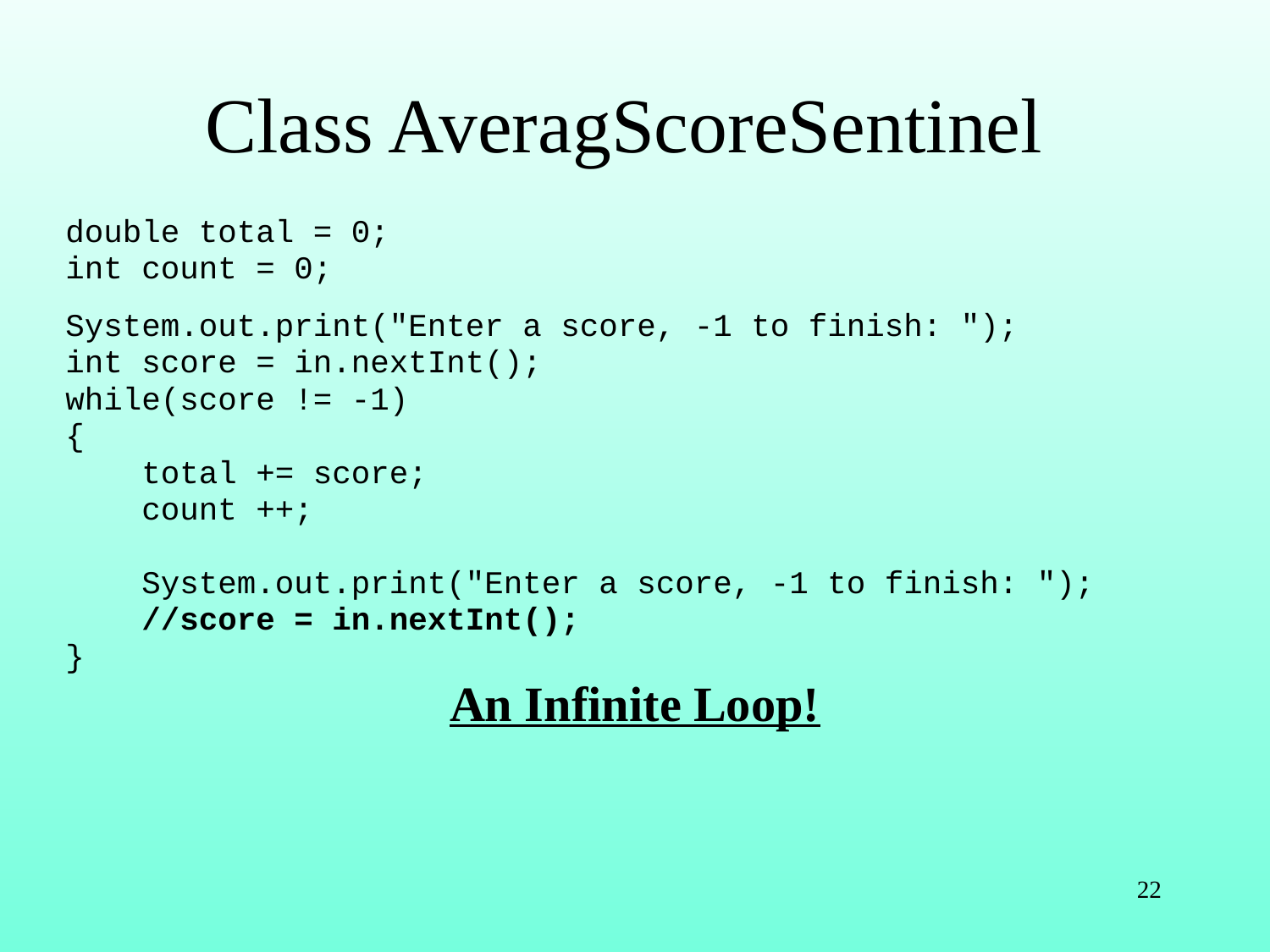

# Class AveragScoreSentinel
double total = 0;
int count = 0;

System.out.print("Enter a score, -1 to finish: ");
int score = in.nextInt();
while(score != -1)
{
    total += score;
    count ++;

    System.out.print("Enter a score, -1 to finish: ");
    //score = in.nextInt();
}
An Infinite Loop!

22